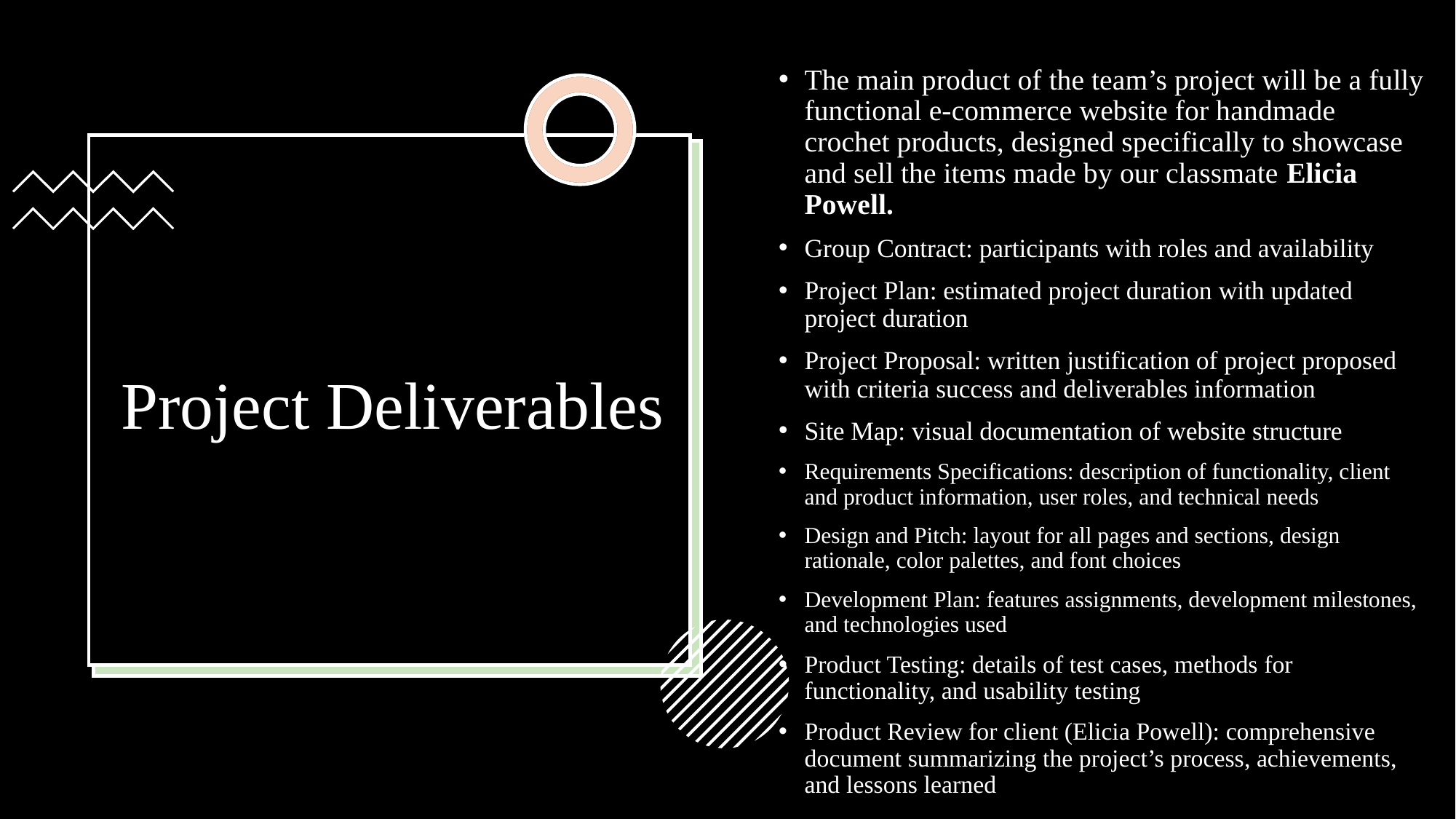

The main product of the team’s project will be a fully functional e-commerce website for handmade crochet products, designed specifically to showcase and sell the items made by our classmate Elicia Powell.
Group Contract: participants with roles and availability
Project Plan: estimated project duration with updated project duration
Project Proposal: written justification of project proposed with criteria success and deliverables information
Site Map: visual documentation of website structure
Requirements Specifications: description of functionality, client and product information, user roles, and technical needs
Design and Pitch: layout for all pages and sections, design rationale, color palettes, and font choices
Development Plan: features assignments, development milestones, and technologies used
Product Testing: details of test cases, methods for functionality, and usability testing
Product Review for client (Elicia Powell): comprehensive document summarizing the project’s process, achievements, and lessons learned

# Project Deliverables